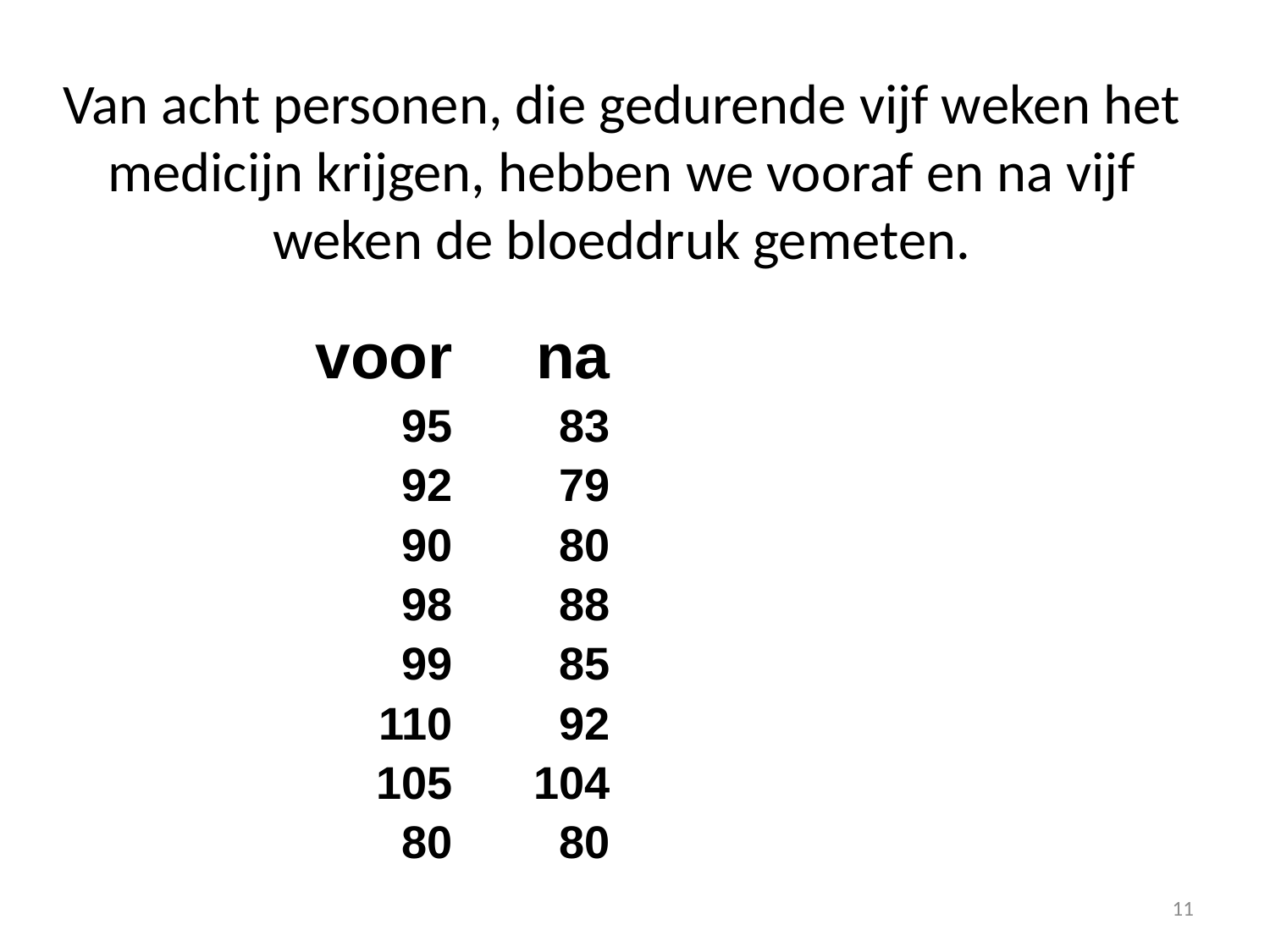

# Van acht personen, die gedurende vijf weken het medicijn krijgen, hebben we vooraf en na vijf weken de bloeddruk gemeten.
| voor | na |
| --- | --- |
| 95 | 83 |
| 92 | 79 |
| 90 | 80 |
| 98 | 88 |
| 99 | 85 |
| 110 | 92 |
| 105 | 104 |
| 80 | 80 |
11